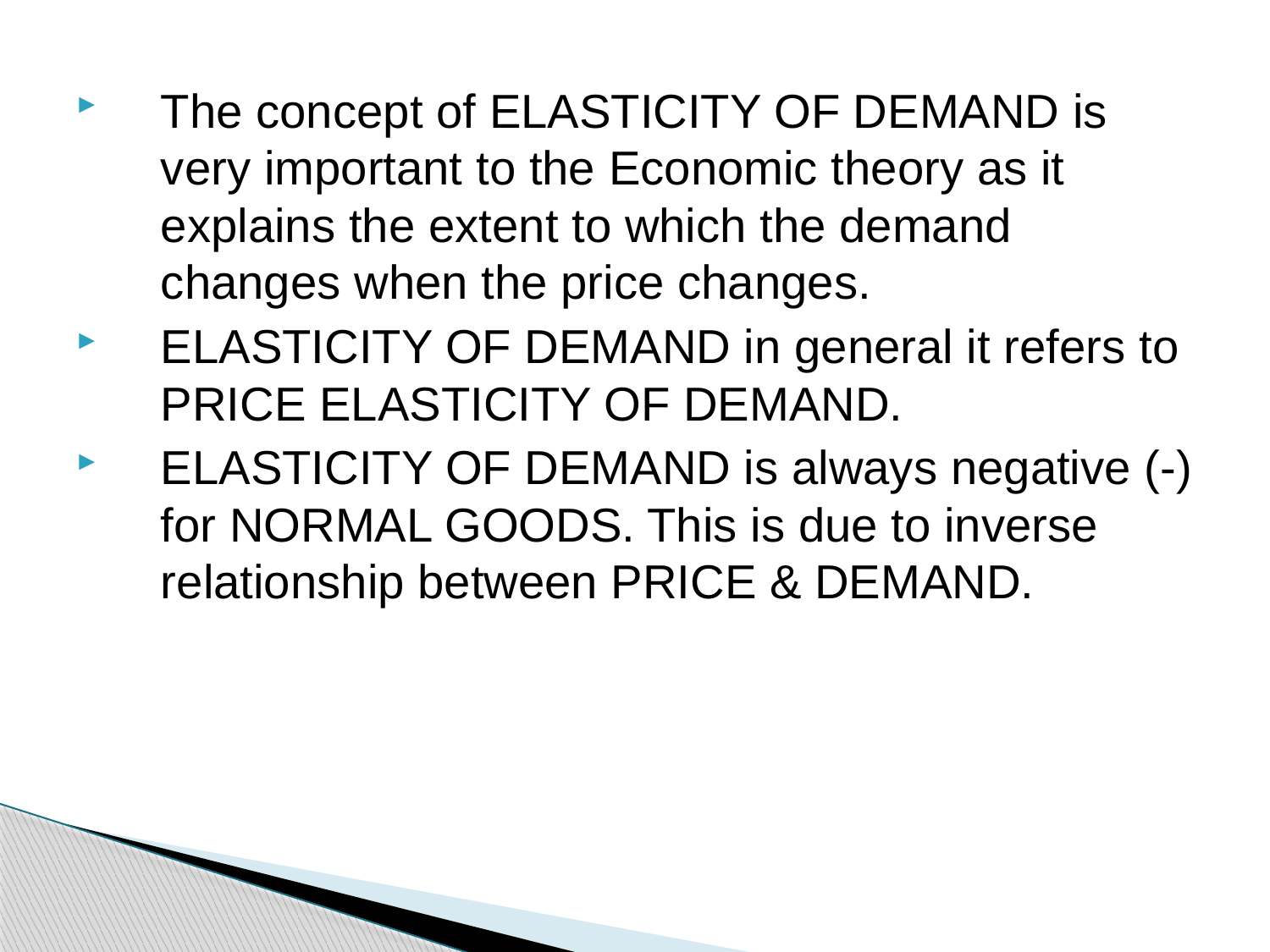

The concept of ELASTICITY OF DEMAND is very important to the Economic theory as it explains the extent to which the demand changes when the price changes.
ELASTICITY OF DEMAND in general it refers to PRICE ELASTICITY OF DEMAND.
ELASTICITY OF DEMAND is always negative (-) for NORMAL GOODS. This is due to inverse relationship between PRICE & DEMAND.